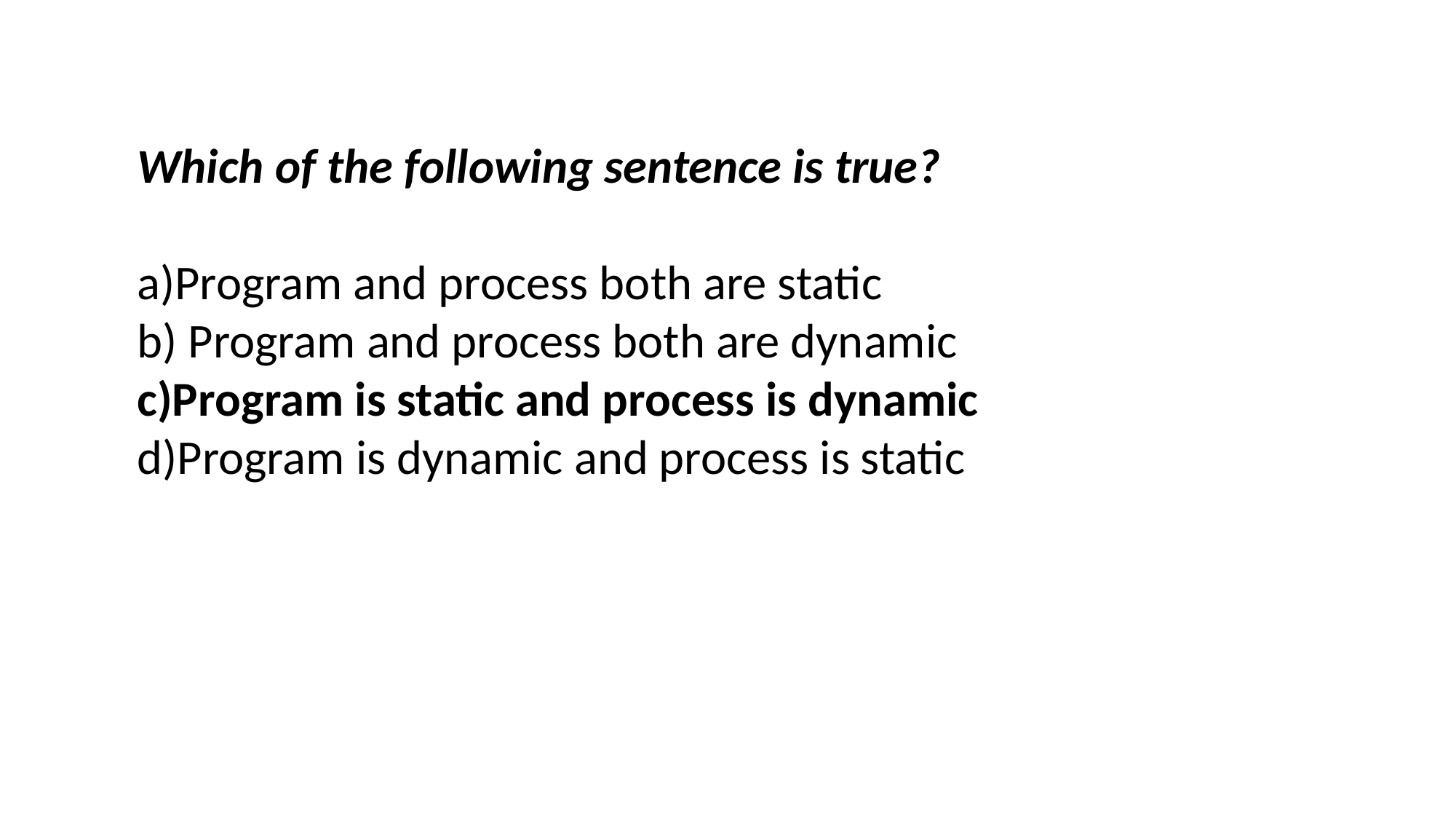

Which of the following sentence is true?

a)Program and process both are static
b) Program and process both are dynamic
c)Program is static and process is dynamic
d)Program is dynamic and process is static